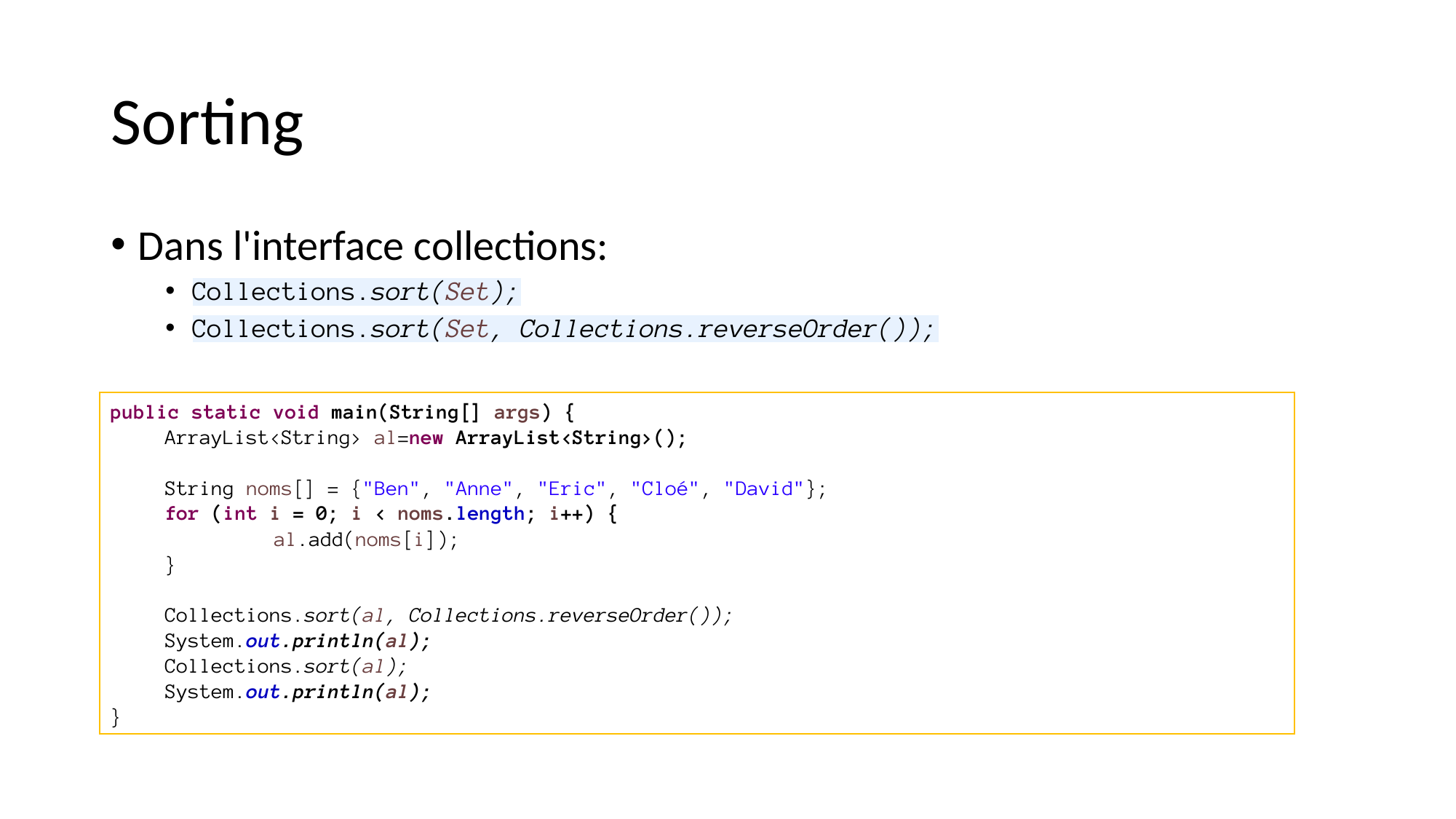

# Sorting
Dans l'interface collections:
Collections.sort(Set);
Collections.sort(Set, Collections.reverseOrder());
public static void main(String[] args) {
ArrayList<String> al=new ArrayList<String>();

String noms[] = {"Ben", "Anne", "Eric", "Cloé", "David"};
for (int i = 0; i < noms.length; i++) {
	al.add(noms[i]);
}

Collections.sort(al, Collections.reverseOrder());
System.out.println(al);
Collections.sort(al);
System.out.println(al);
}